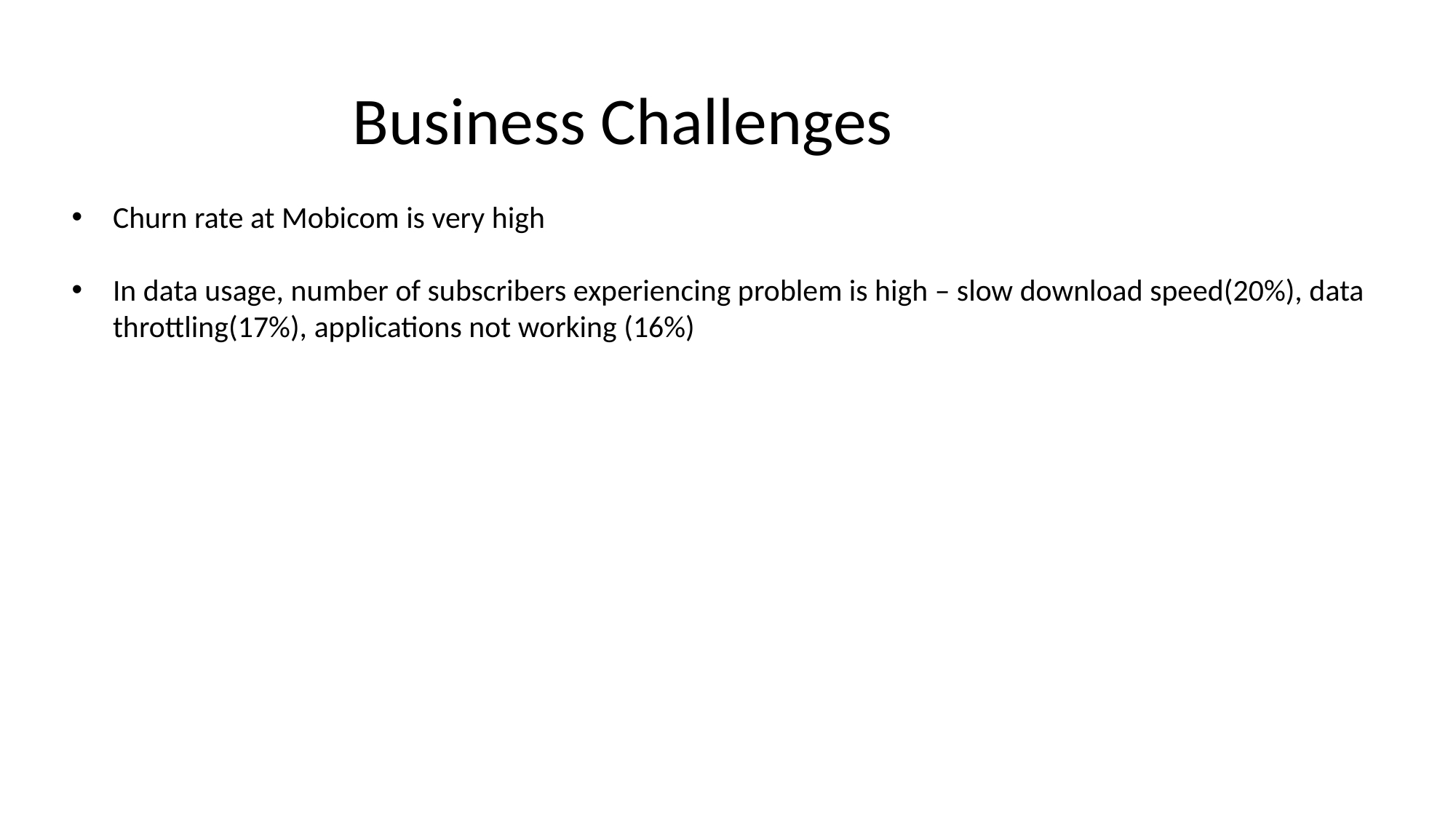

# Business Challenges
Churn rate at Mobicom is very high

In data usage, number of subscribers experiencing problem is high – slow download speed(20%), data throttling(17%), applications not working (16%)